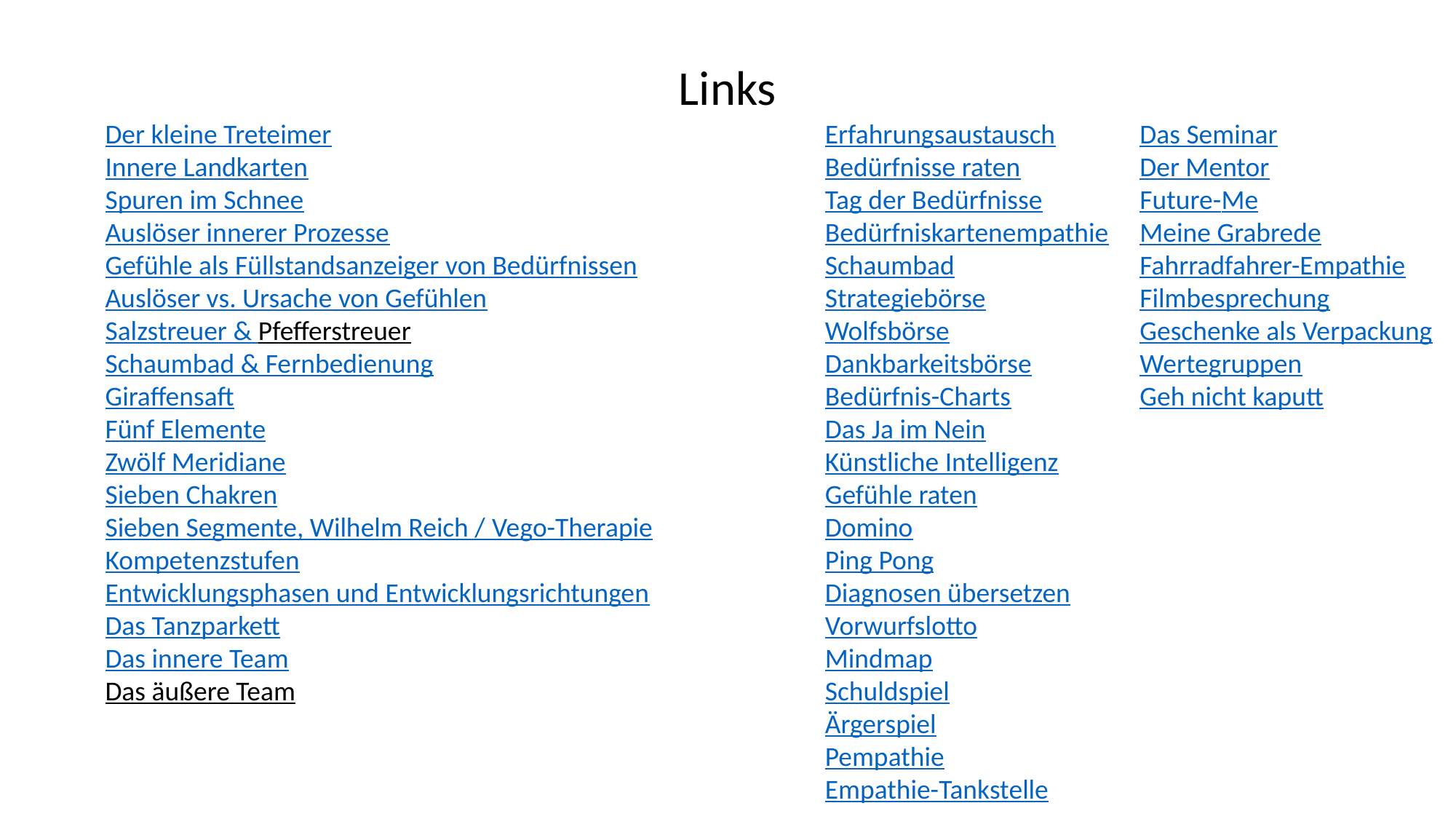

Links
Der kleine Treteimer
Innere Landkarten
Spuren im Schnee
Auslöser innerer Prozesse
Gefühle als Füllstandsanzeiger von Bedürfnissen
Auslöser vs. Ursache von Gefühlen
Salzstreuer & Pfefferstreuer
Schaumbad & Fernbedienung
Giraffensaft
Fünf Elemente
Zwölf Meridiane
Sieben Chakren
Sieben Segmente, Wilhelm Reich / Vego-Therapie
Kompetenzstufen
Entwicklungsphasen und Entwicklungsrichtungen
Das Tanzparkett
Das innere Team
Das äußere Team

Erfahrungsaustausch
Bedürfnisse raten
Tag der Bedürfnisse
Bedürfniskartenempathie
Schaumbad
Strategiebörse
Wolfsbörse
Dankbarkeitsbörse
Bedürfnis-Charts
Das Ja im Nein
Künstliche Intelligenz
Gefühle raten
Domino
Ping Pong
Diagnosen übersetzen
Vorwurfslotto
Mindmap
Schuldspiel
Ärgerspiel
Pempathie
Empathie-Tankstelle

Das Seminar
Der Mentor
Future-Me
Meine Grabrede
Fahrradfahrer-Empathie
Filmbesprechung
Geschenke als Verpackung
Wertegruppen
Geh nicht kaputt